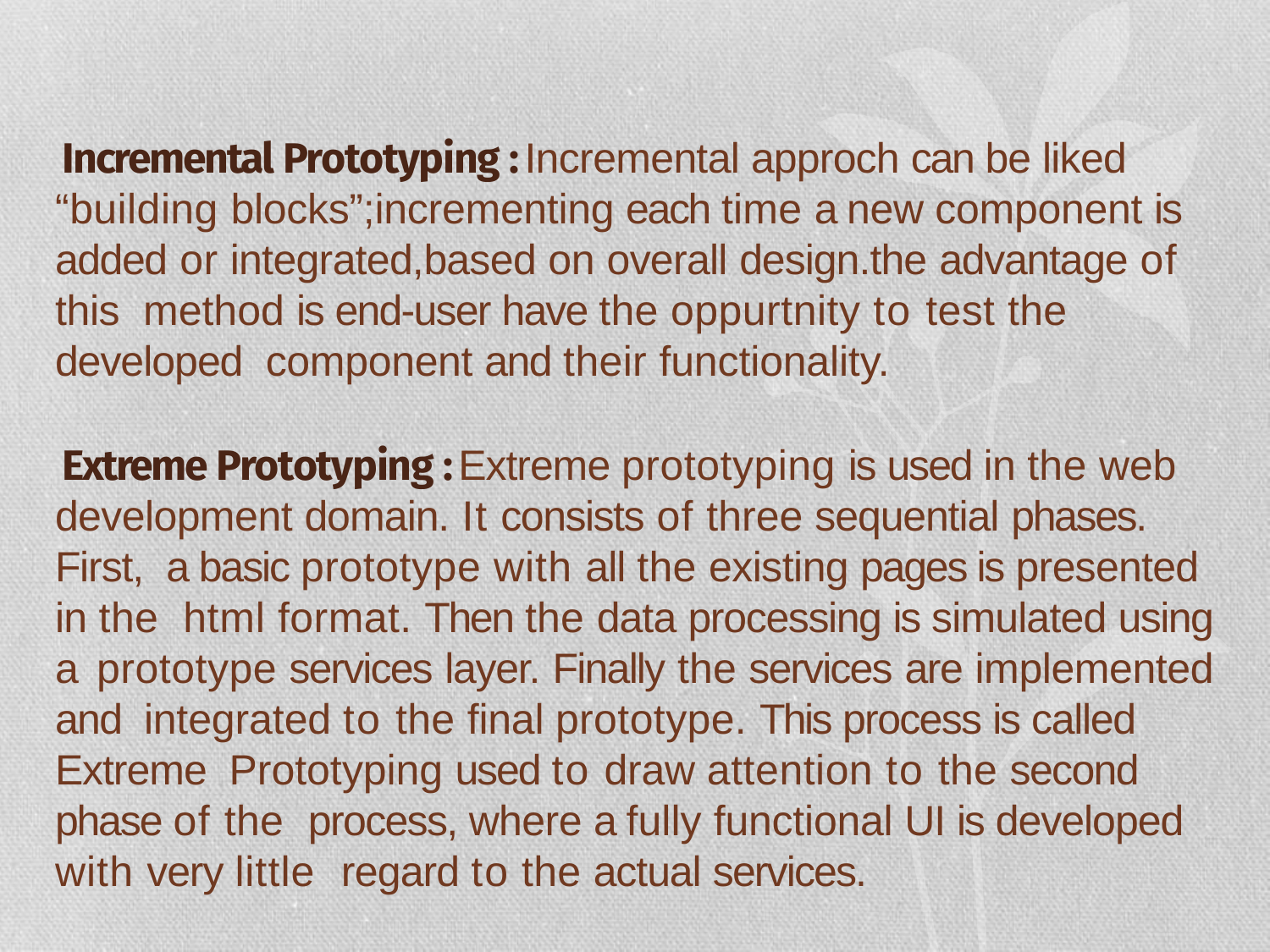

Incremental Prototyping : Incremental approch can be liked  “building blocks”;incrementing each time a new component is  added or integrated,based on overall design.the advantage of this  method is end-user have the oppurtnity to test the developed  component and their functionality.

Extreme Prototyping : Extreme prototyping is used in the web  development domain. It consists of three sequential phases. First,  a basic prototype with all the existing pages is presented in the  html format. Then the data processing is simulated using a  prototype services layer. Finally the services are implemented and  integrated to the final prototype. This process is called Extreme  Prototyping used to draw attention to the second phase of the  process, where a fully functional UI is developed with very little  regard to the actual services.